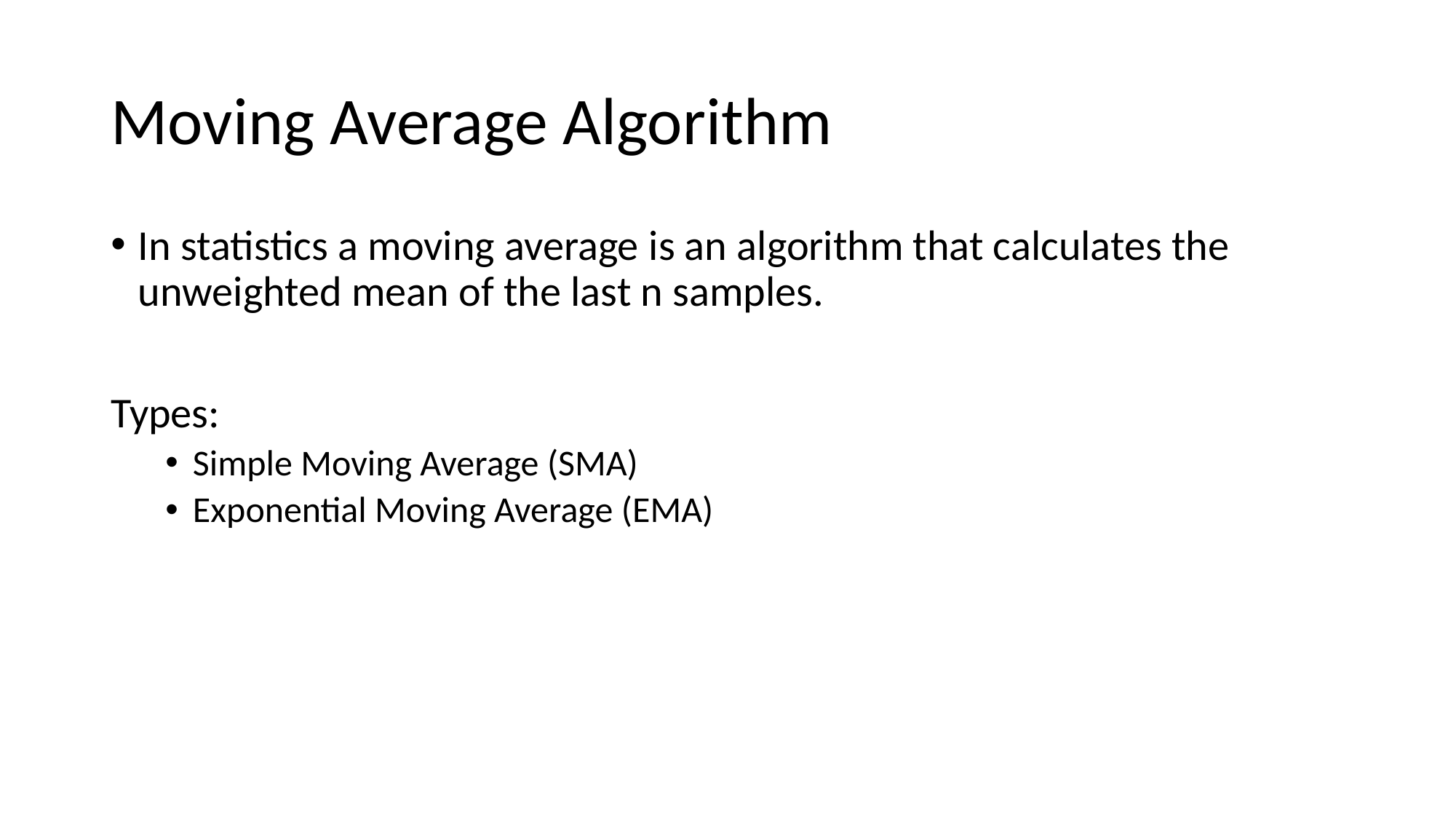

# Moving Average Algorithm
In statistics a moving average is an algorithm that calculates the unweighted mean of the last n samples.

Types:
Simple Moving Average (SMA)
Exponential Moving Average (EMA)